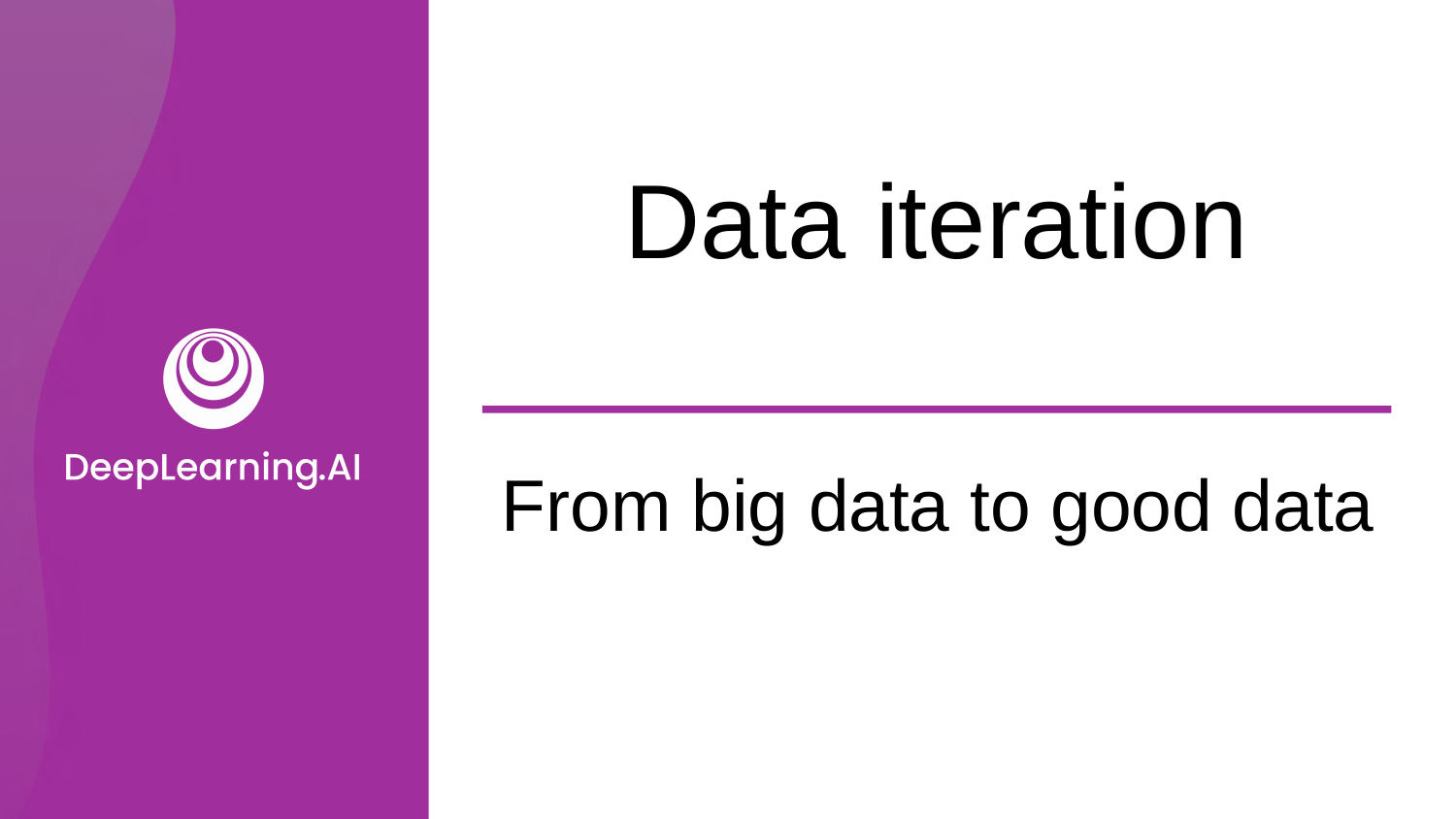

# Data iteration
From big data to good data